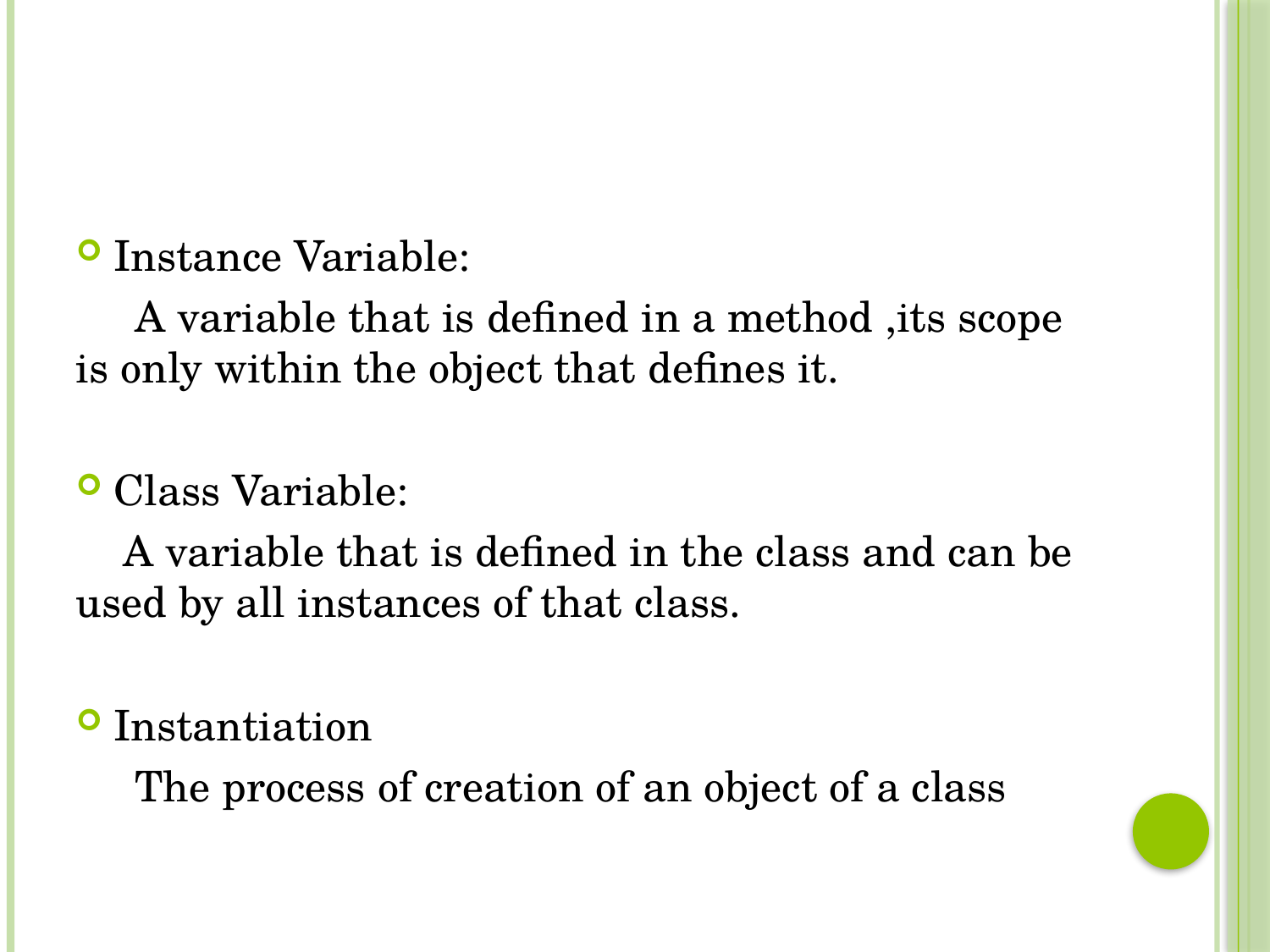

#
Instance Variable:
     A variable that is defined in a method ,its scope is only within the object that defines it.

Class Variable:
    A variable that is defined in the class and can be used by all instances of that class.

Instantiation
     The process of creation of an object of a class